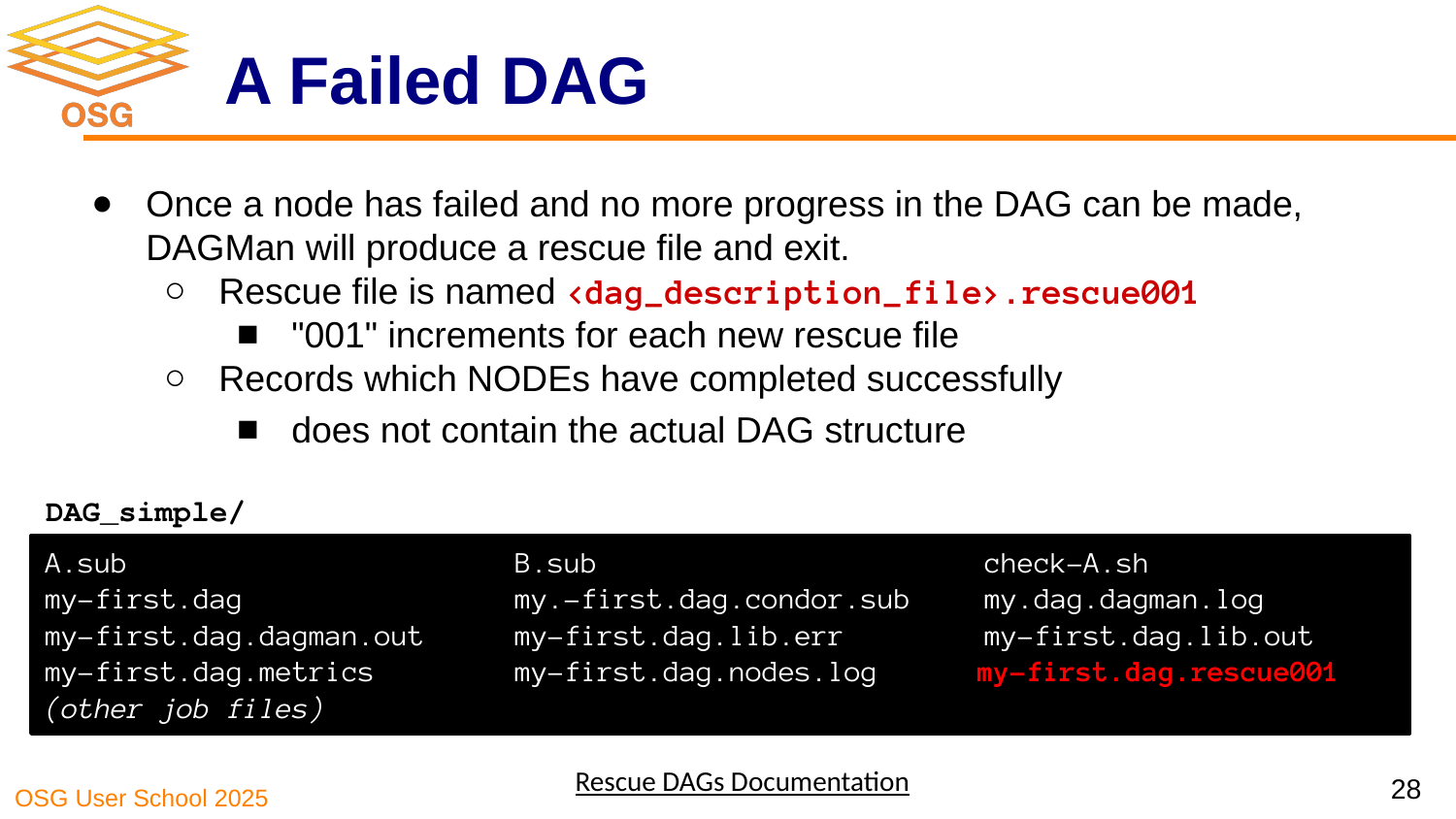

# A Failed DAG
Once a node has failed and no more progress in the DAG can be made, DAGMan will produce a rescue file and exit.
Rescue file is named <dag_description_file>.rescue001
"001" increments for each new rescue file
Records which NODEs have completed successfully
does not contain the actual DAG structure

DAG_simple/
A.sub	 		  B.sub 			    check-A.sh
my-first.dag		  my.-first.dag.condor.sub	    my.dag.dagman.log
my-first.dag.dagman.out	  my-first.dag.lib.err	    my-first.dag.lib.out
my-first.dag.metrics	  my-first.dag.nodes.log      my-first.dag.rescue001
(other job files)
28
Rescue DAGs Documentation